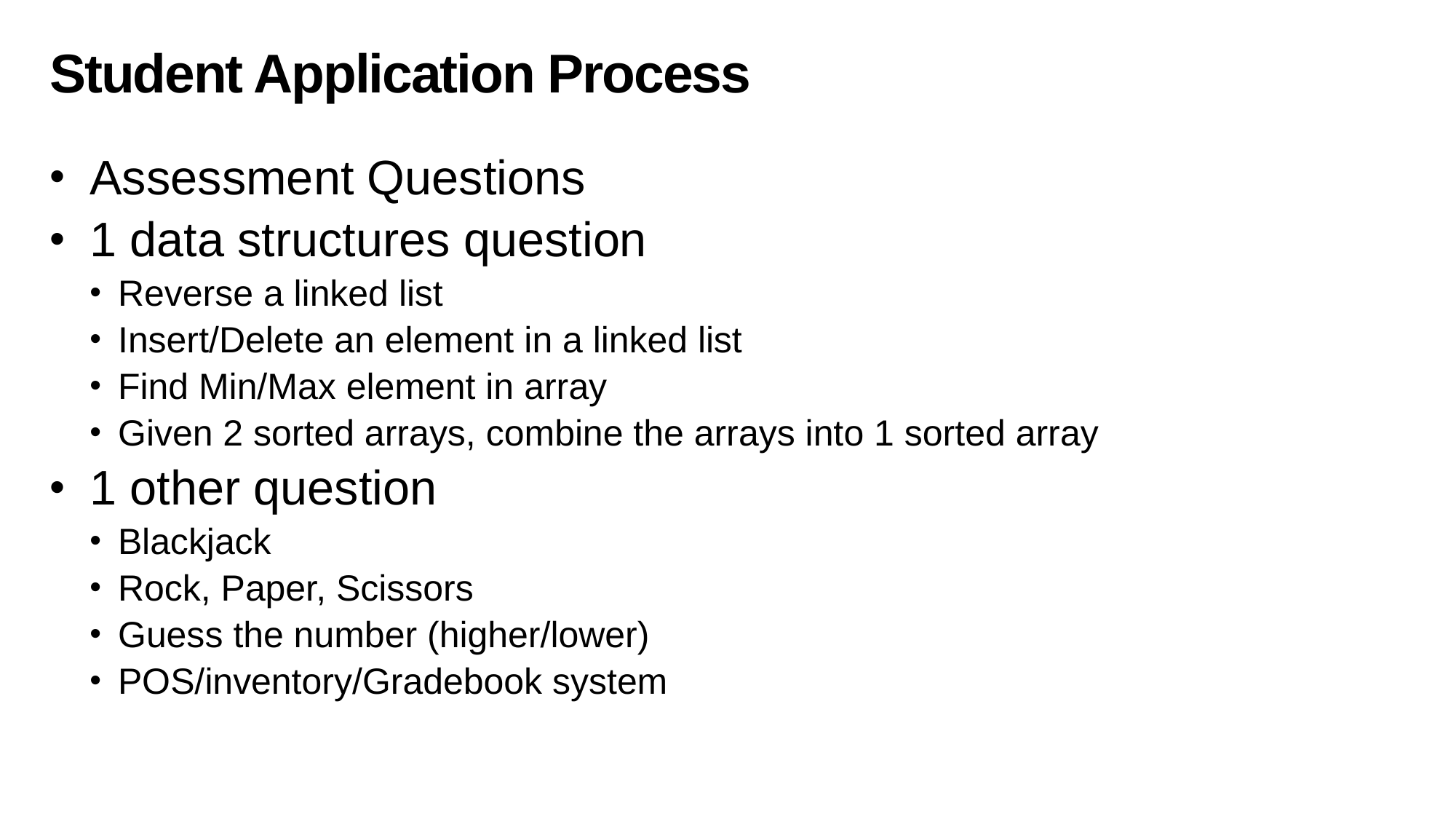

# Student Application Process
Assessment Questions
1 data structures question
Reverse a linked list
Insert/Delete an element in a linked list
Find Min/Max element in array
Given 2 sorted arrays, combine the arrays into 1 sorted array
1 other question
Blackjack
Rock, Paper, Scissors
Guess the number (higher/lower)
POS/inventory/Gradebook system